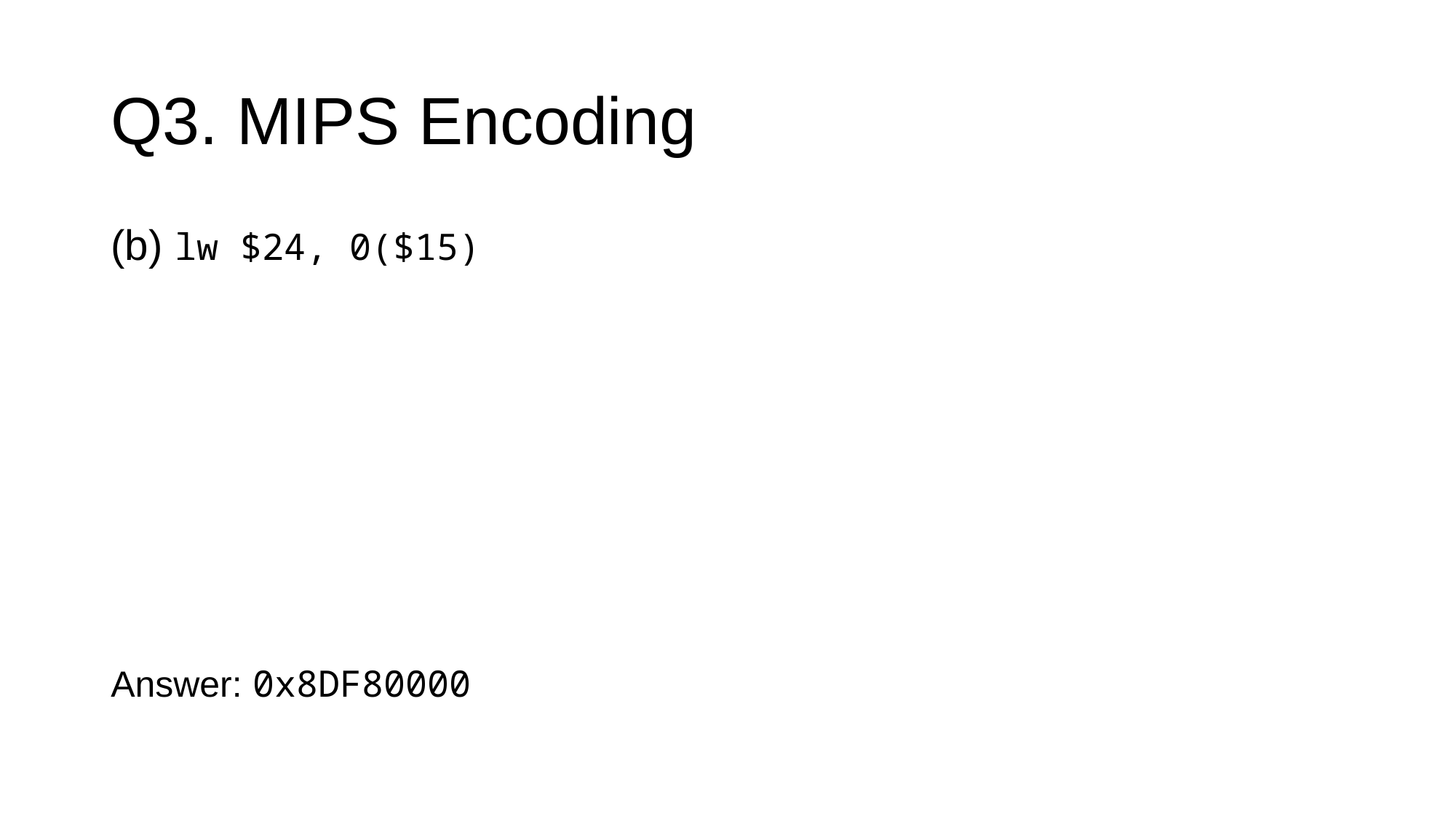

# Q3. MIPS Encoding
(b) lw $24, 0($15)

Answer: 0x8DF80000